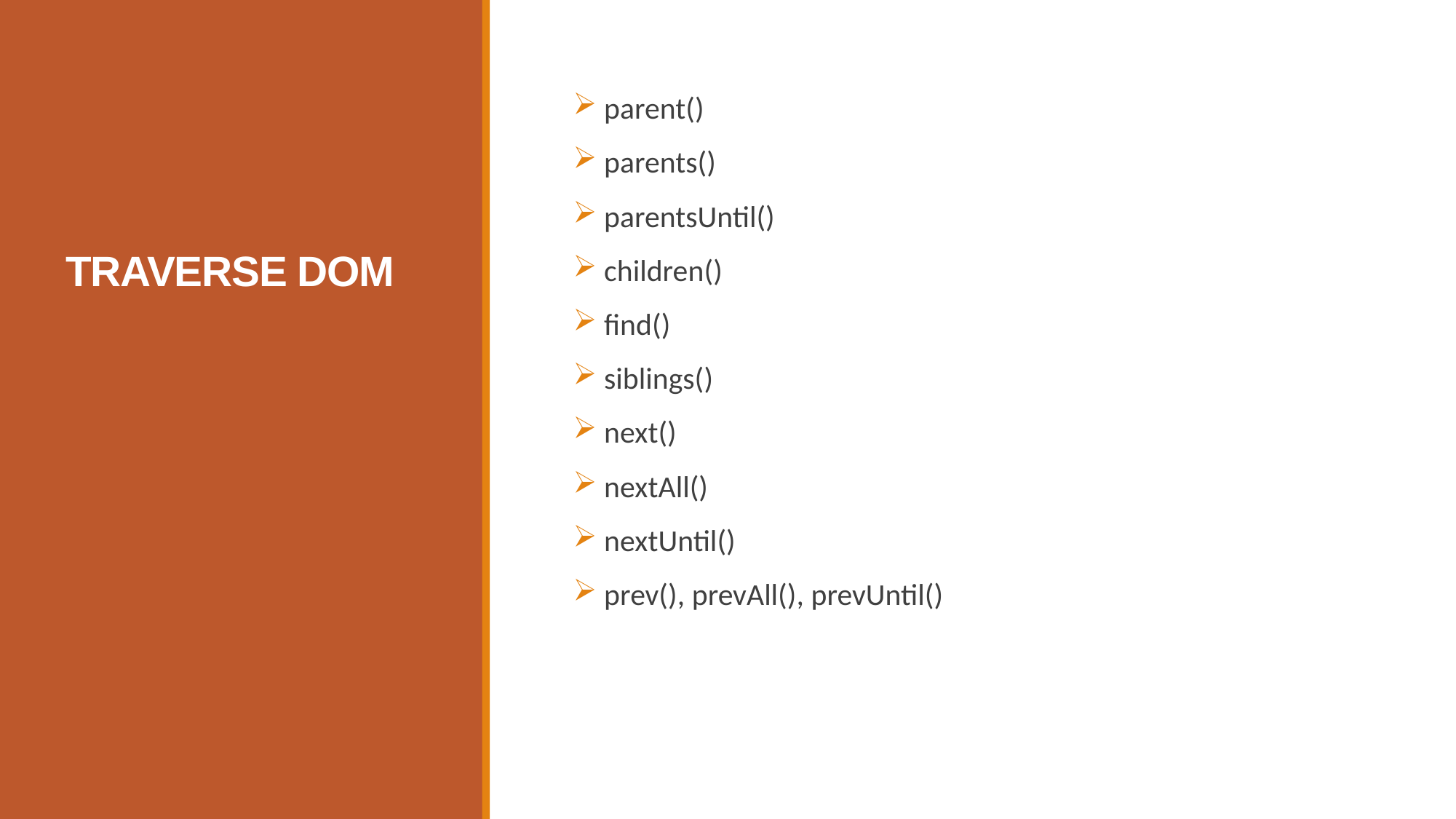

# TRAVERSE DOM
 parent()
 parents()
 parentsUntil()
 children()
 find()
 siblings()
 next()
 nextAll()
 nextUntil()
 prev(), prevAll(), prevUntil()